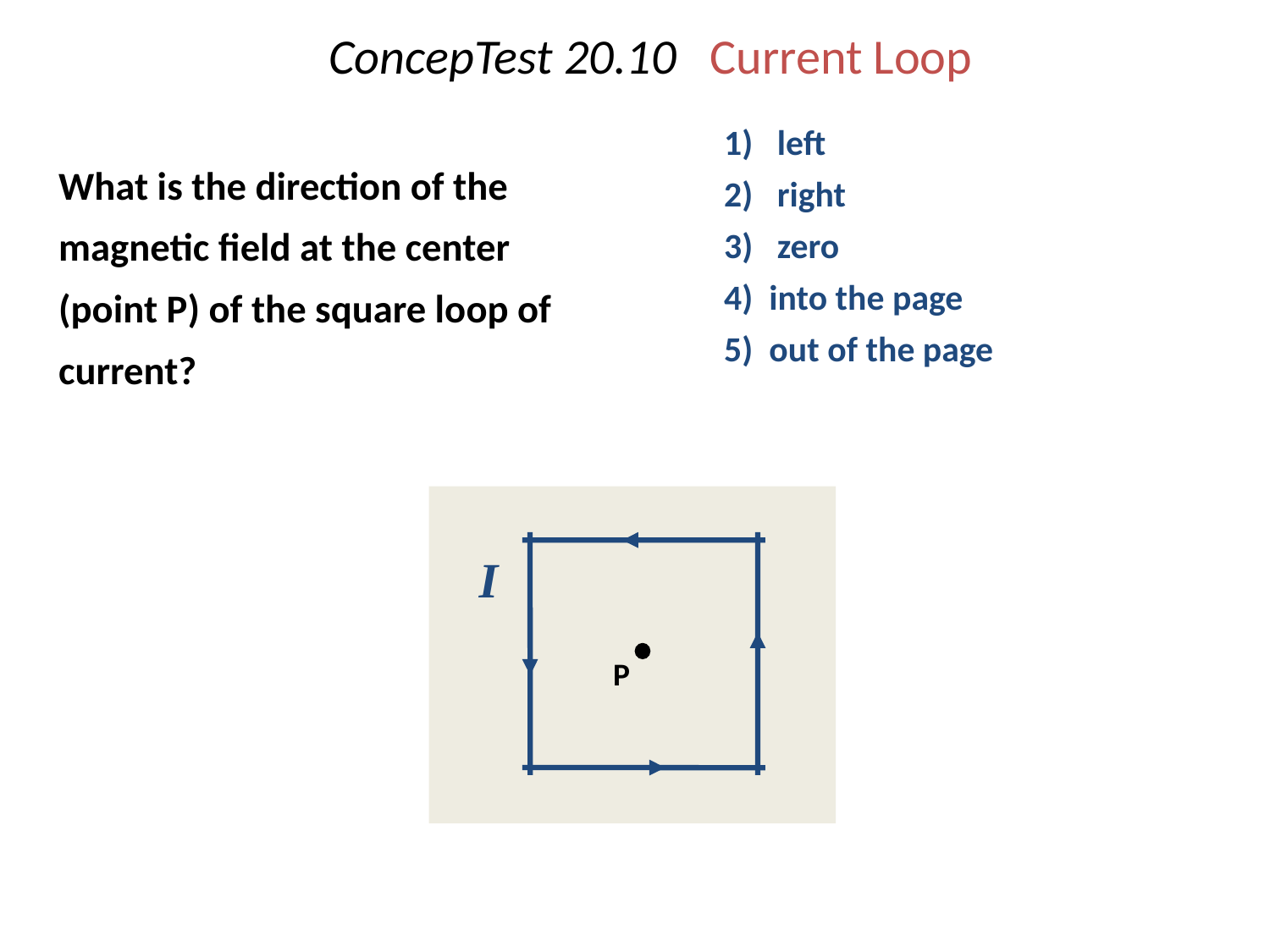

# ConcepTest 20.10   Current Loop
1)   left
2)   right
3)   zero
4)  into the page
5)  out of the page
	What is the direction of the magnetic field at the center (point P) of the square loop of current?

I
P